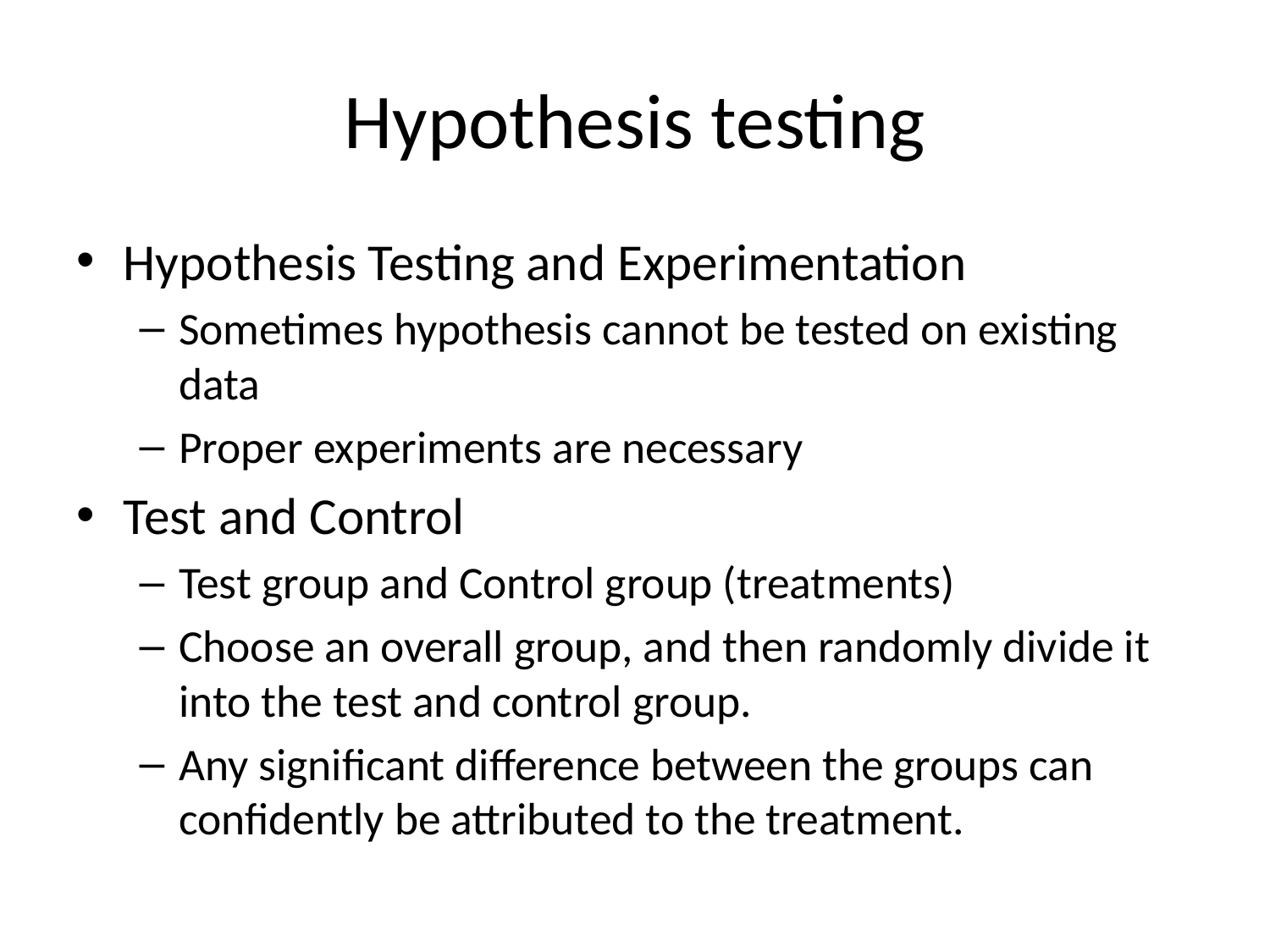

# Hypothesis testing
Hypothesis Testing and Experimentation
Sometimes hypothesis cannot be tested on existing data
Proper experiments are necessary
Test and Control
Test group and Control group (treatments)
Choose an overall group, and then randomly divide it into the test and control group.
Any significant difference between the groups can confidently be attributed to the treatment.